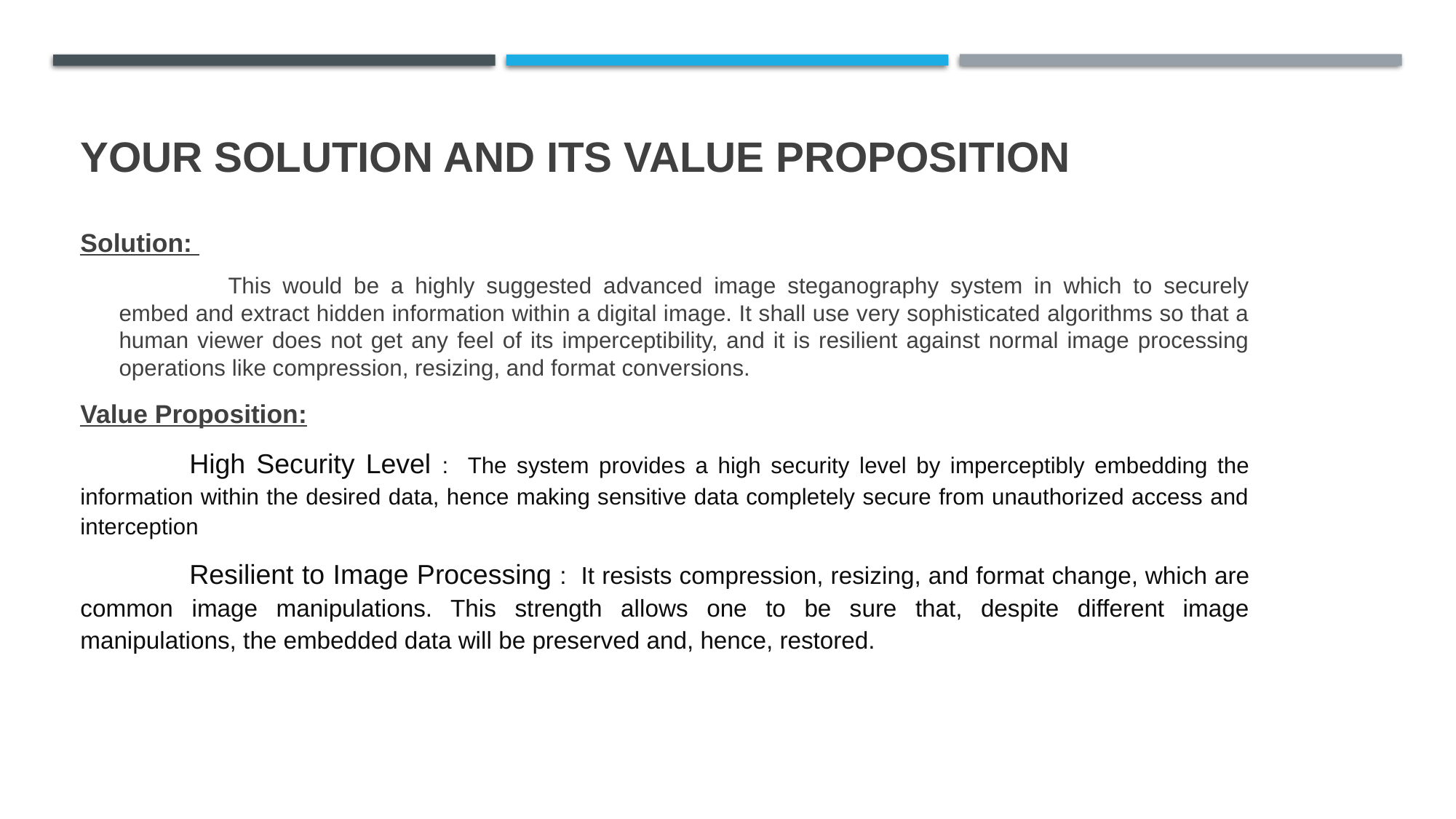

# YOUR SOLUTION AND ITS VALUE PROPOSITION
Solution:
	This would be a highly suggested advanced image steganography system in which to securely embed and extract hidden information within a digital image. It shall use very sophisticated algorithms so that a human viewer does not get any feel of its imperceptibility, and it is resilient against normal image processing operations like compression, resizing, and format conversions.
Value Proposition:
	High Security Level :  The system provides a high security level by imperceptibly embedding the information within the desired data, hence making sensitive data completely secure from unauthorized access and interception
	Resilient to Image Processing :  It resists compression, resizing, and format change, which are common image manipulations. This strength allows one to be sure that, despite different image manipulations, the embedded data will be preserved and, hence, restored.